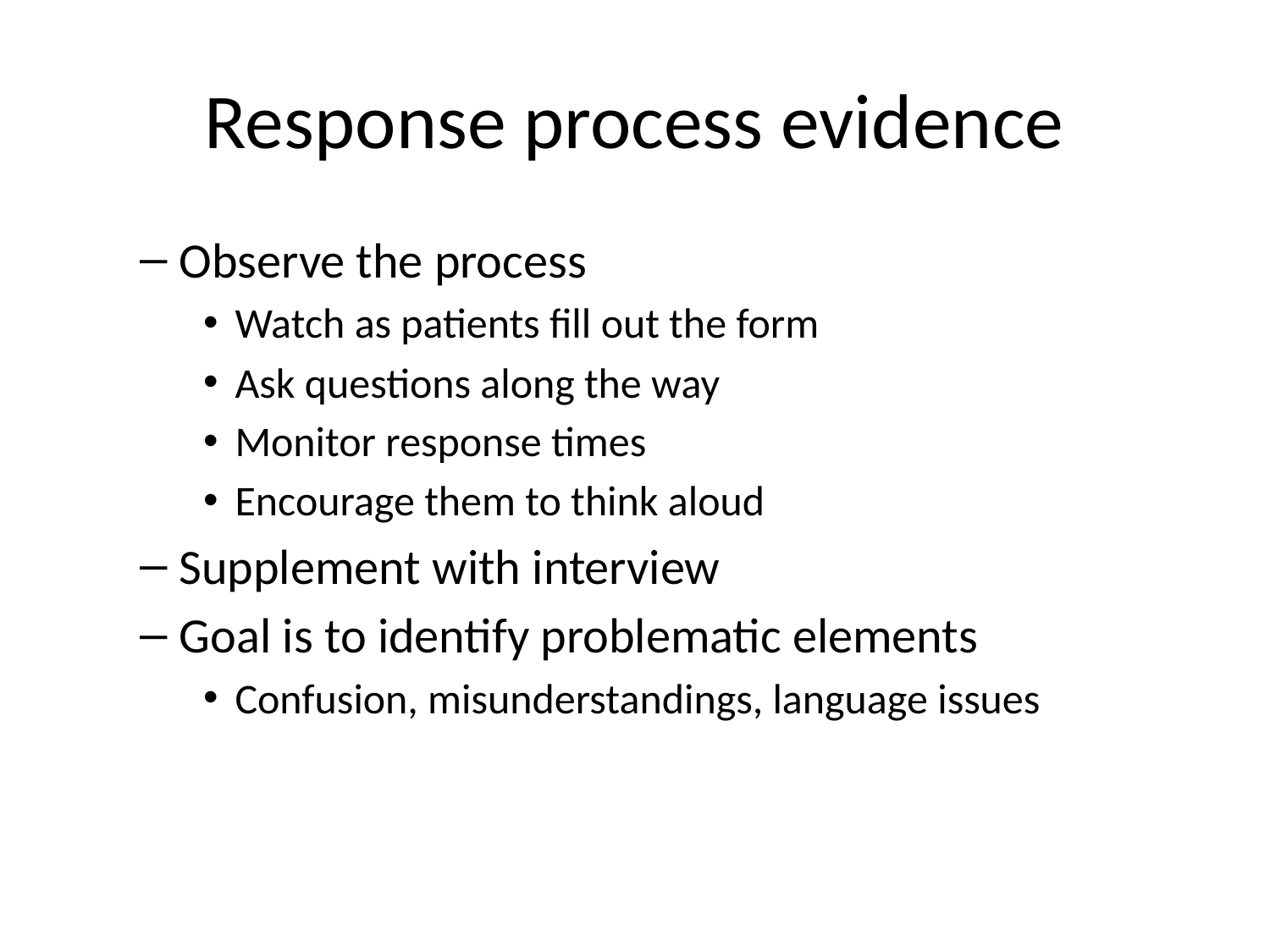

# Response process evidence
Observe the process
Watch as patients fill out the form
Ask questions along the way
Monitor response times
Encourage them to think aloud
Supplement with interview
Goal is to identify problematic elements
Confusion, misunderstandings, language issues